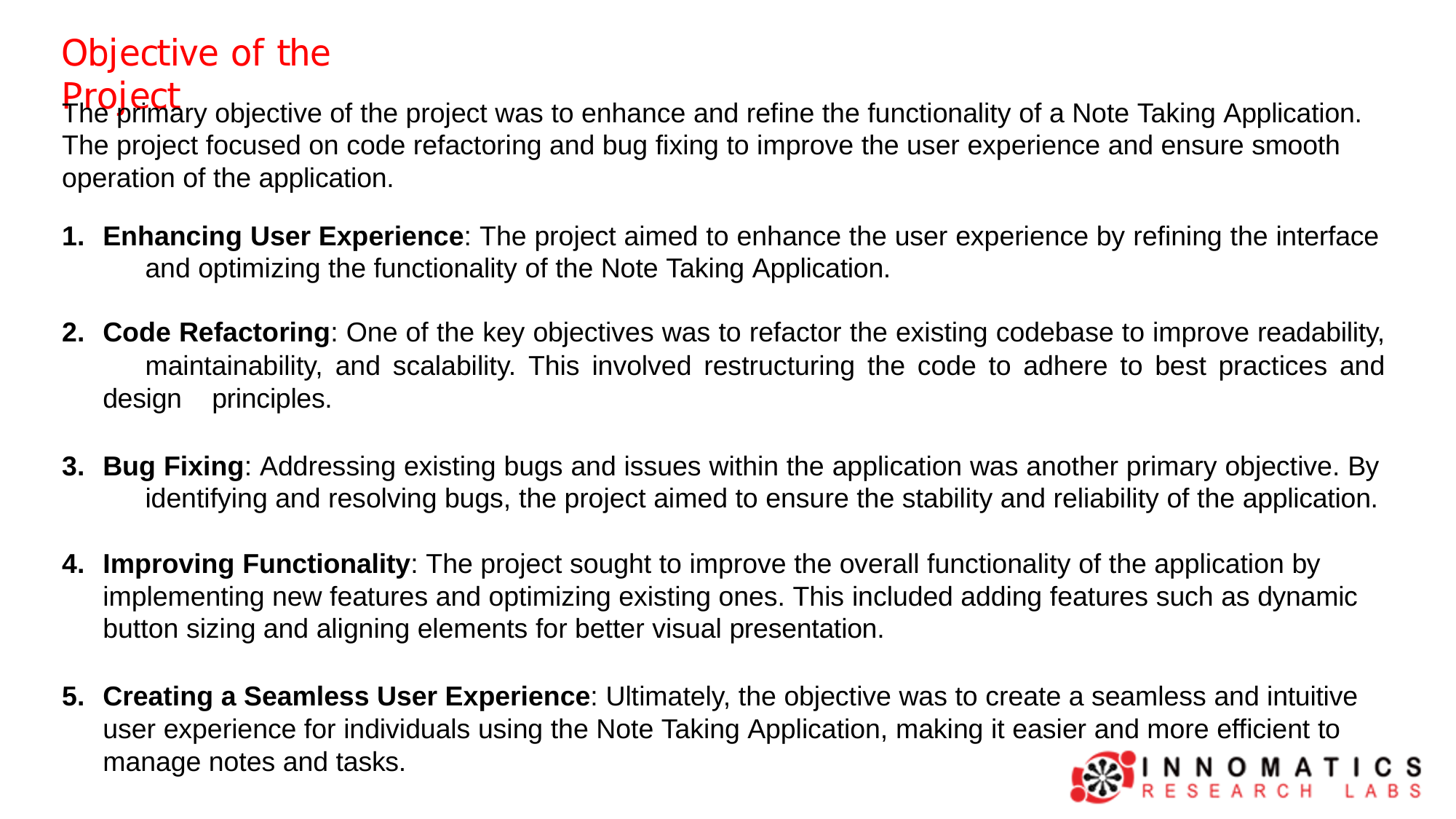

# Objective of the Project
The primary objective of the project was to enhance and refine the functionality of a Note Taking Application. The project focused on code refactoring and bug fixing to improve the user experience and ensure smooth operation of the application.
Enhancing User Experience: The project aimed to enhance the user experience by refining the interface 	and optimizing the functionality of the Note Taking Application.
Code Refactoring: One of the key objectives was to refactor the existing codebase to improve readability, 	maintainability, and scalability. This involved restructuring the code to adhere to best practices and design 	principles.

Bug Fixing: Addressing existing bugs and issues within the application was another primary objective. By 	identifying and resolving bugs, the project aimed to ensure the stability and reliability of the application.

Improving Functionality: The project sought to improve the overall functionality of the application by implementing new features and optimizing existing ones. This included adding features such as dynamic button sizing and aligning elements for better visual presentation.

Creating a Seamless User Experience: Ultimately, the objective was to create a seamless and intuitive user experience for individuals using the Note Taking Application, making it easier and more efficient to manage notes and tasks.